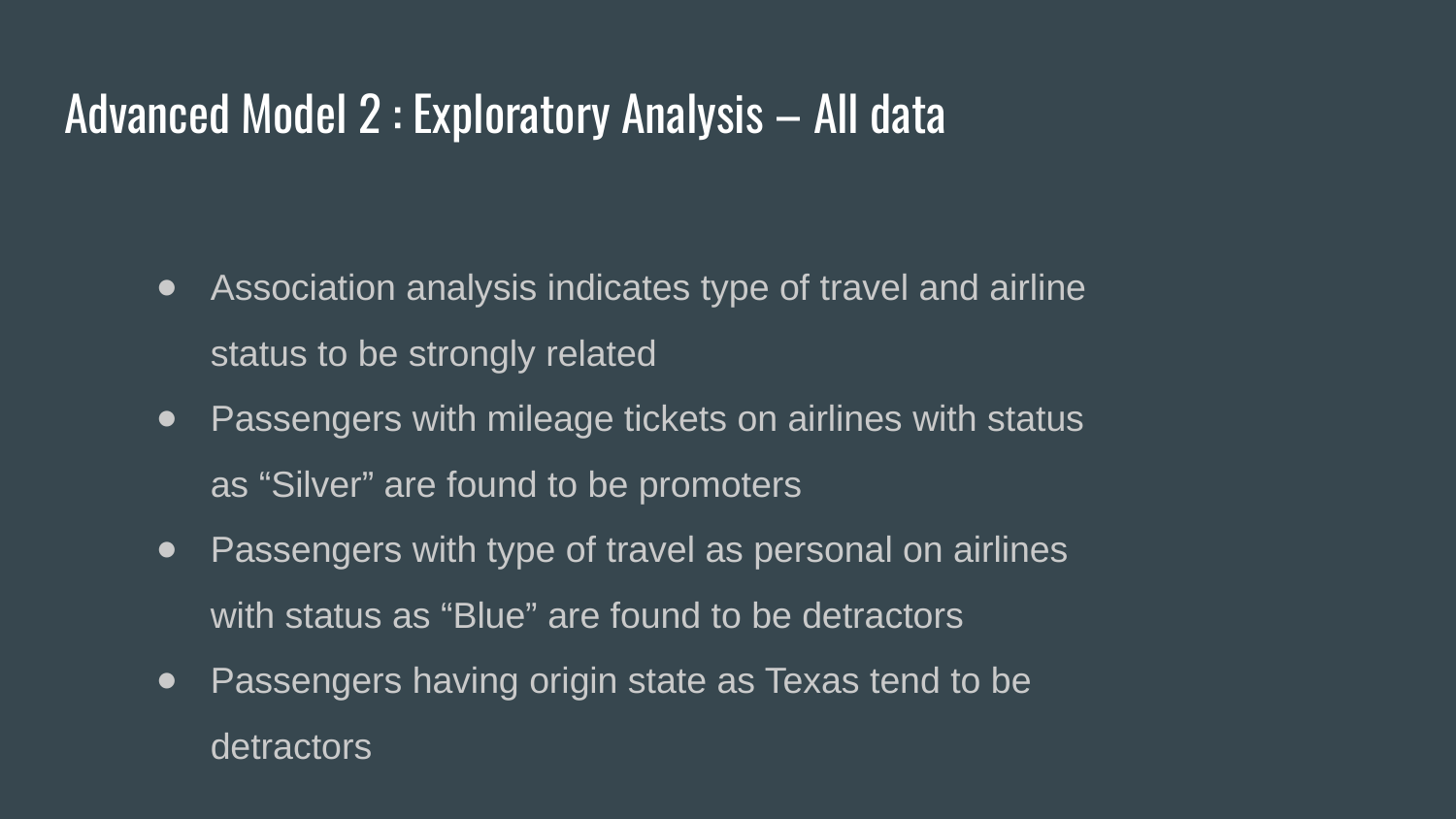

# Advanced Model 2 : Exploratory Analysis – All data
Association analysis indicates type of travel and airline status to be strongly related
Passengers with mileage tickets on airlines with status as “Silver” are found to be promoters
Passengers with type of travel as personal on airlines with status as “Blue” are found to be detractors
Passengers having origin state as Texas tend to be detractors